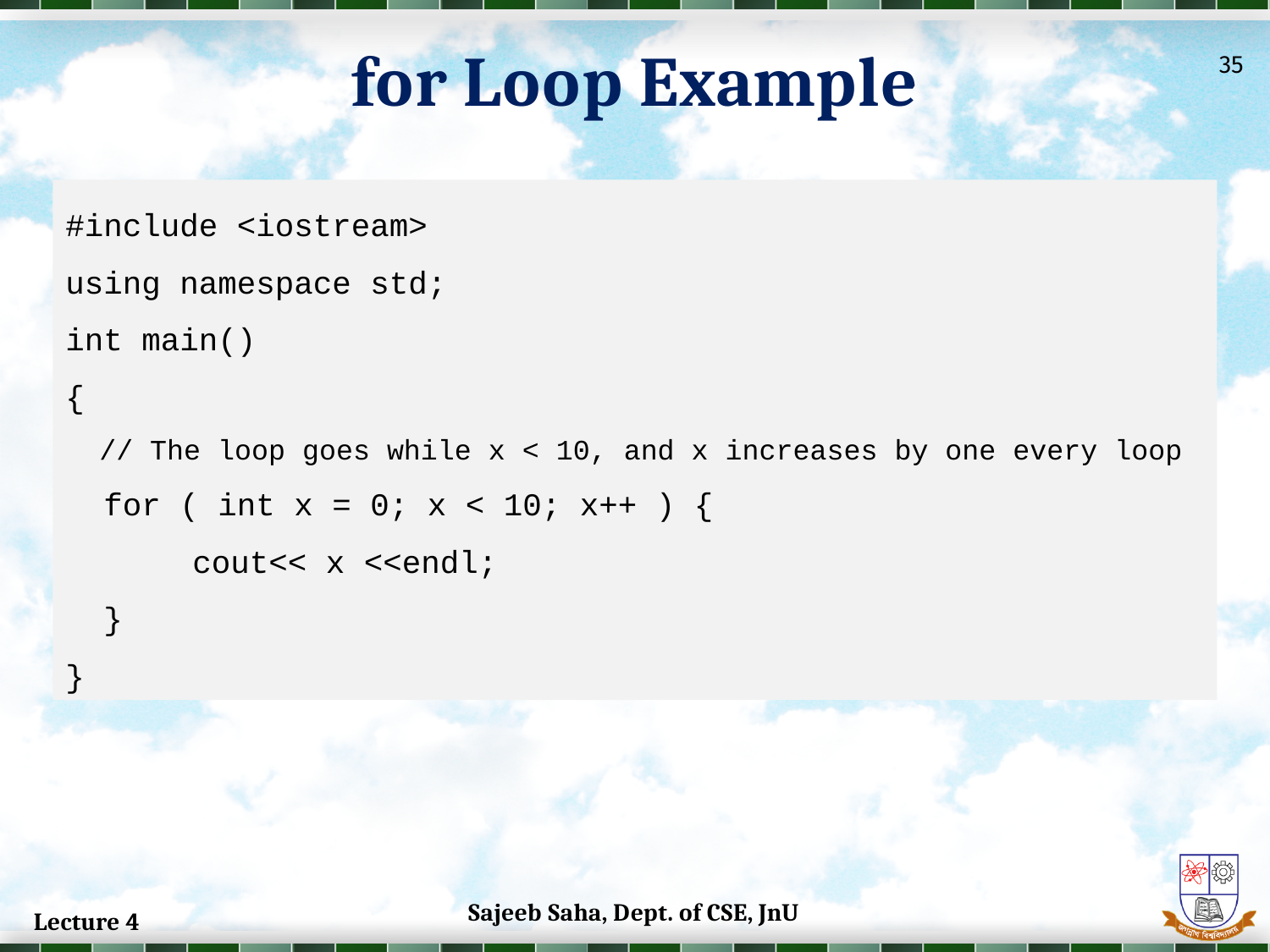

for Loop Example
35
#include <iostream>
using namespace std;
int main()
{
  // The loop goes while x < 10, and x increases by one every loop
  for ( int x = 0; x < 10; x++ ) {
	cout<< x <<endl;
  }
}
Sajeeb Saha, Dept. of CSE, JnU